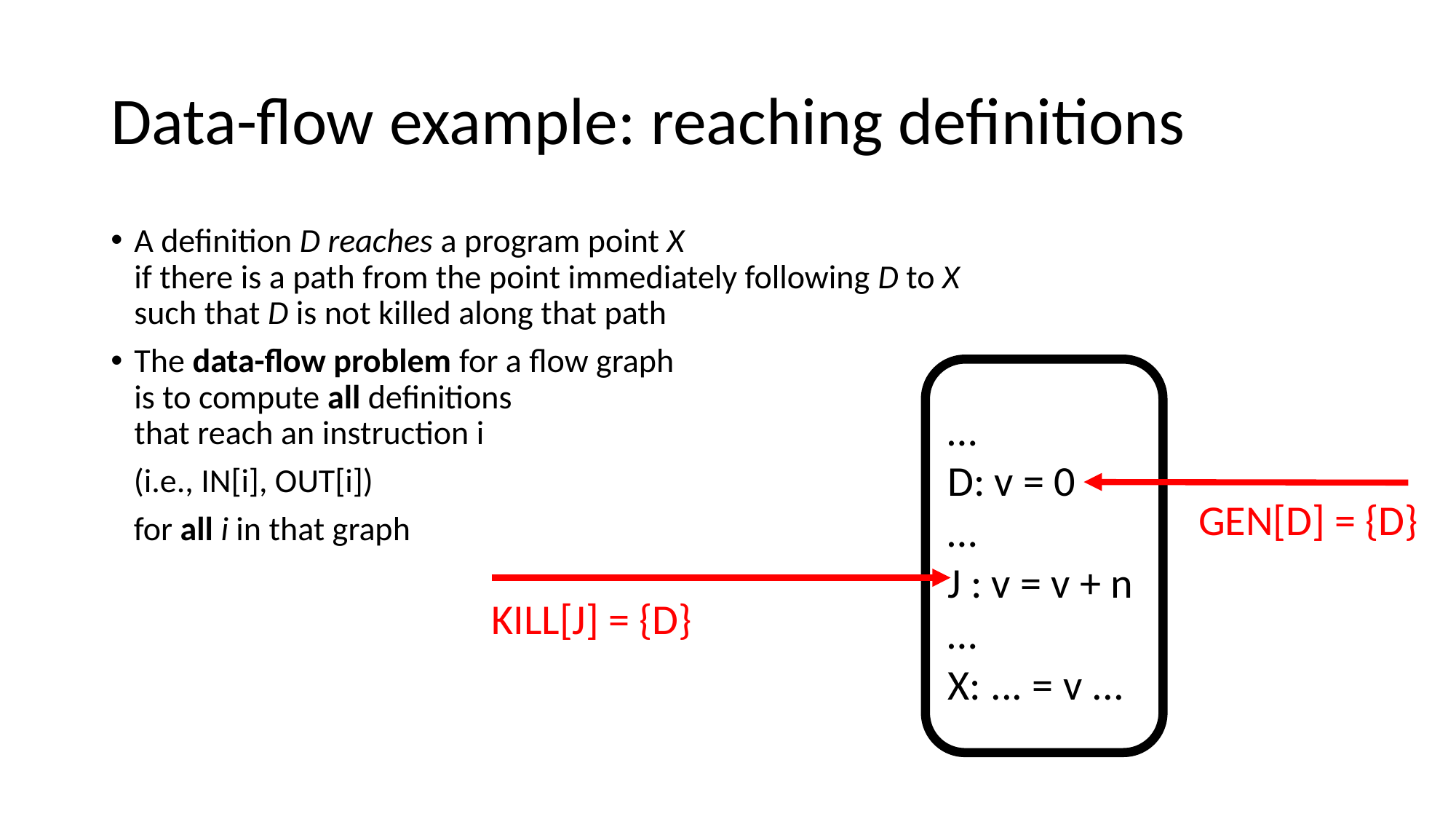

# Data-flow example: reaching definitions
A definition D reaches a program point X
if there is a path from the point immediately following D to X
such that D is not killed along that path
The data-flow problem for a flow graph
is to compute all definitions
that reach an instruction i
   (i.e., IN[i], OUT[i])
   for all i in that graph
…
D: v = 0
…
J : v = v + n
…
X: ... = v ...
GEN[D] = {D}
KILL[J] = {D}